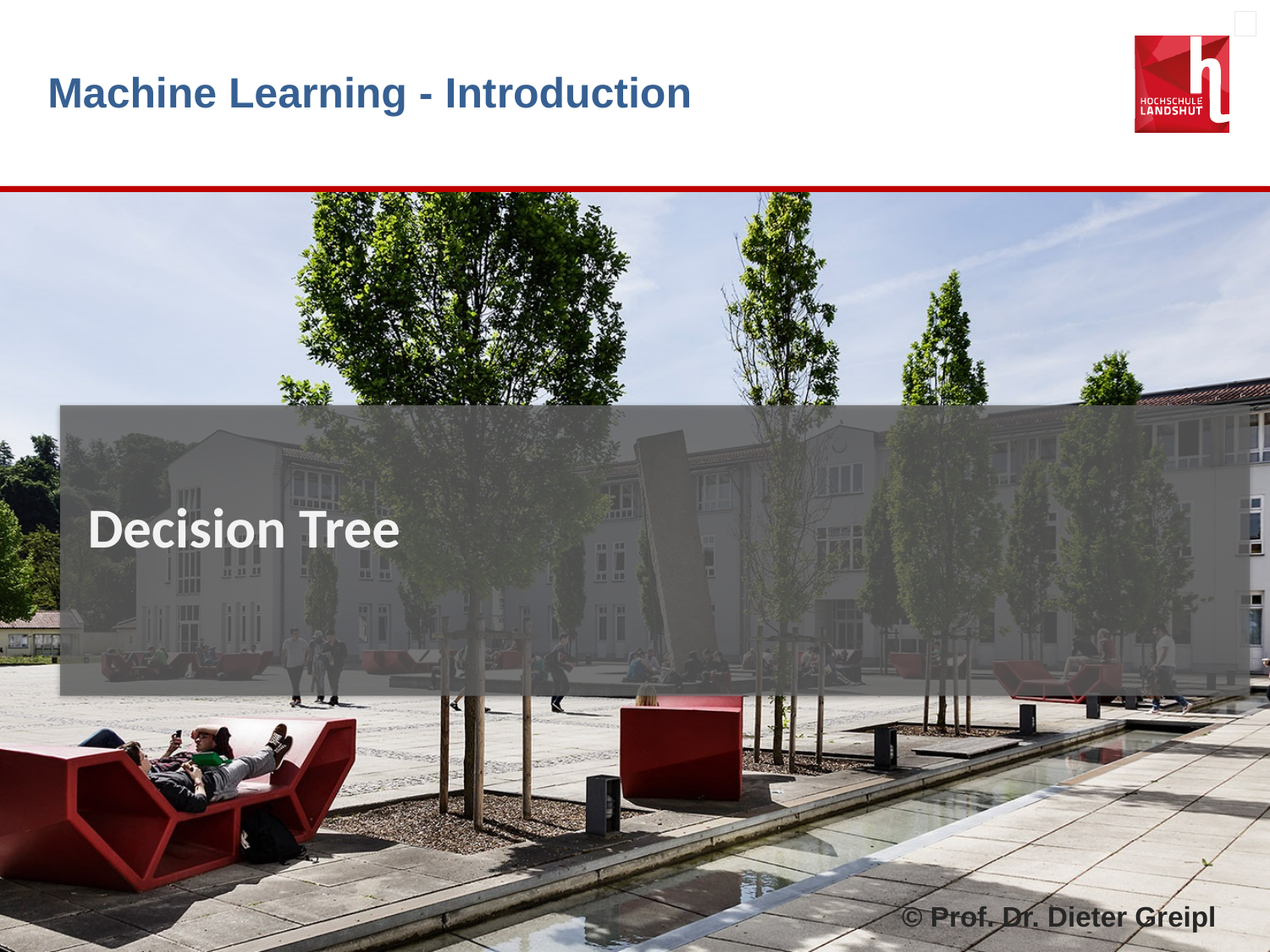

# Machine Learning - Introduction
Decision Tree